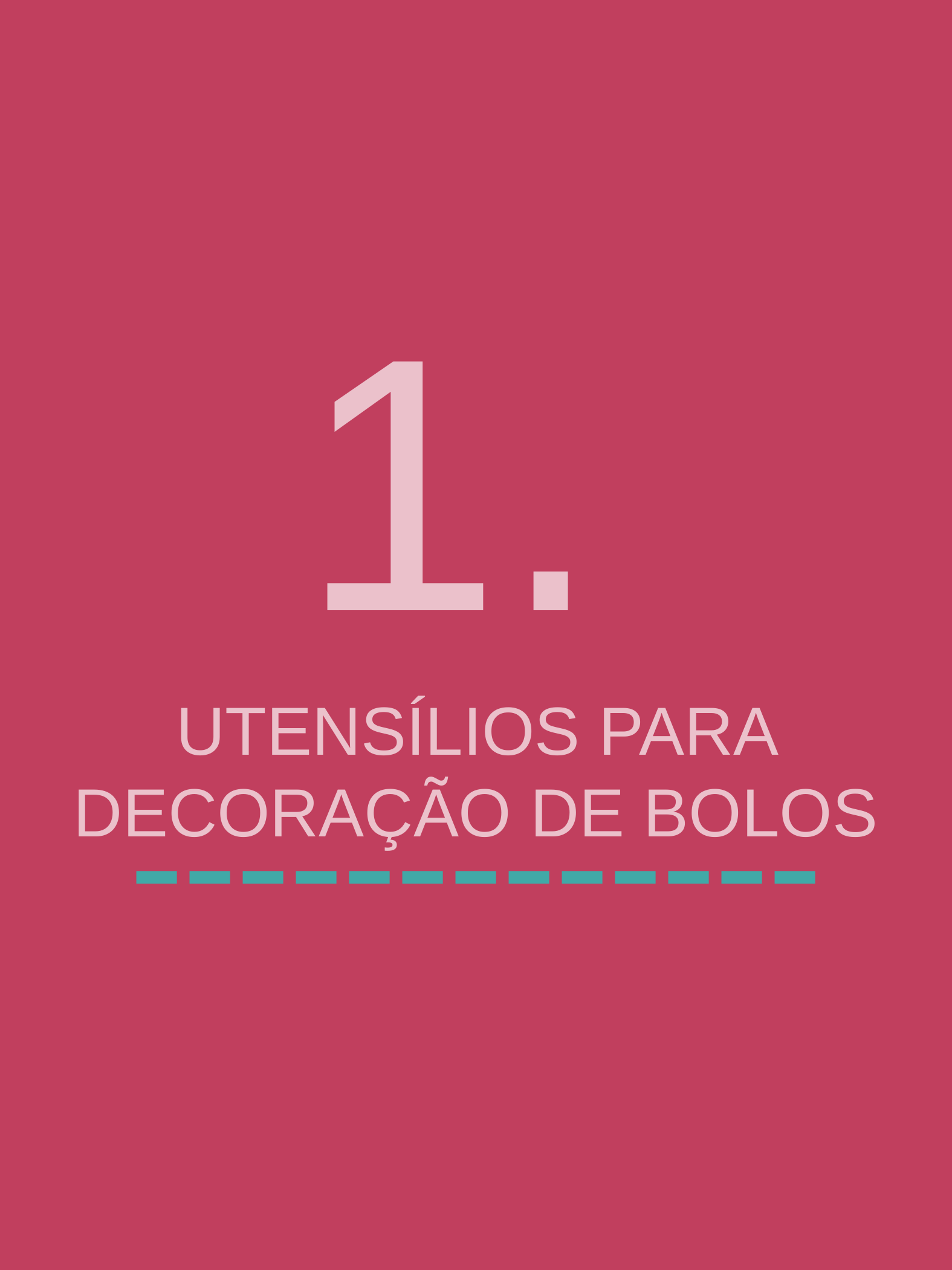

1.
UTENSÍLIOS PARA DECORAÇÃO DE BOLOS
-------------